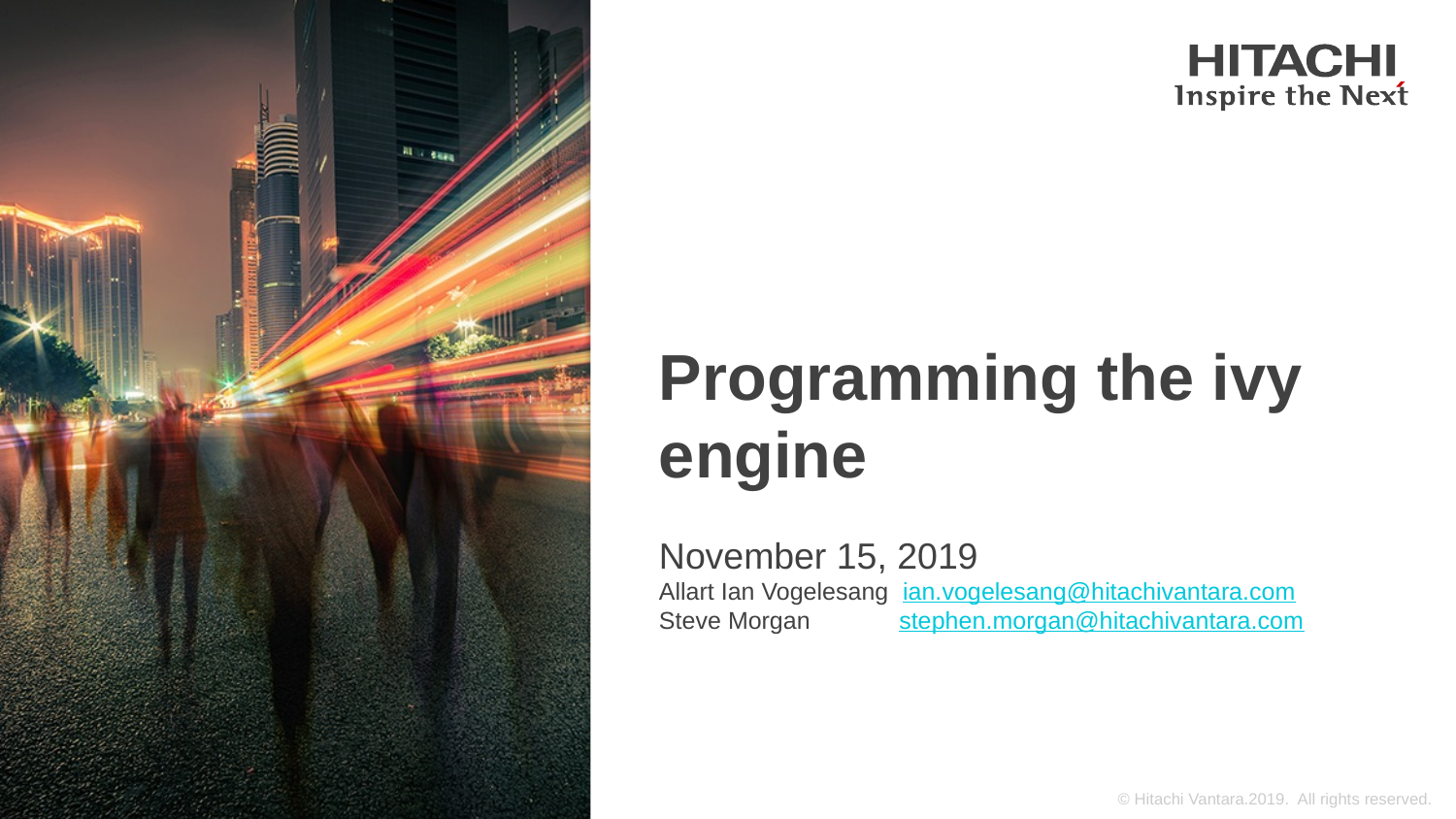

# Programming the ivy engine
November 15, 2019
Allart Ian Vogelesang  ian.vogelesang@hitachivantara.com
Steve Morgan             stephen.morgan@hitachivantara.com